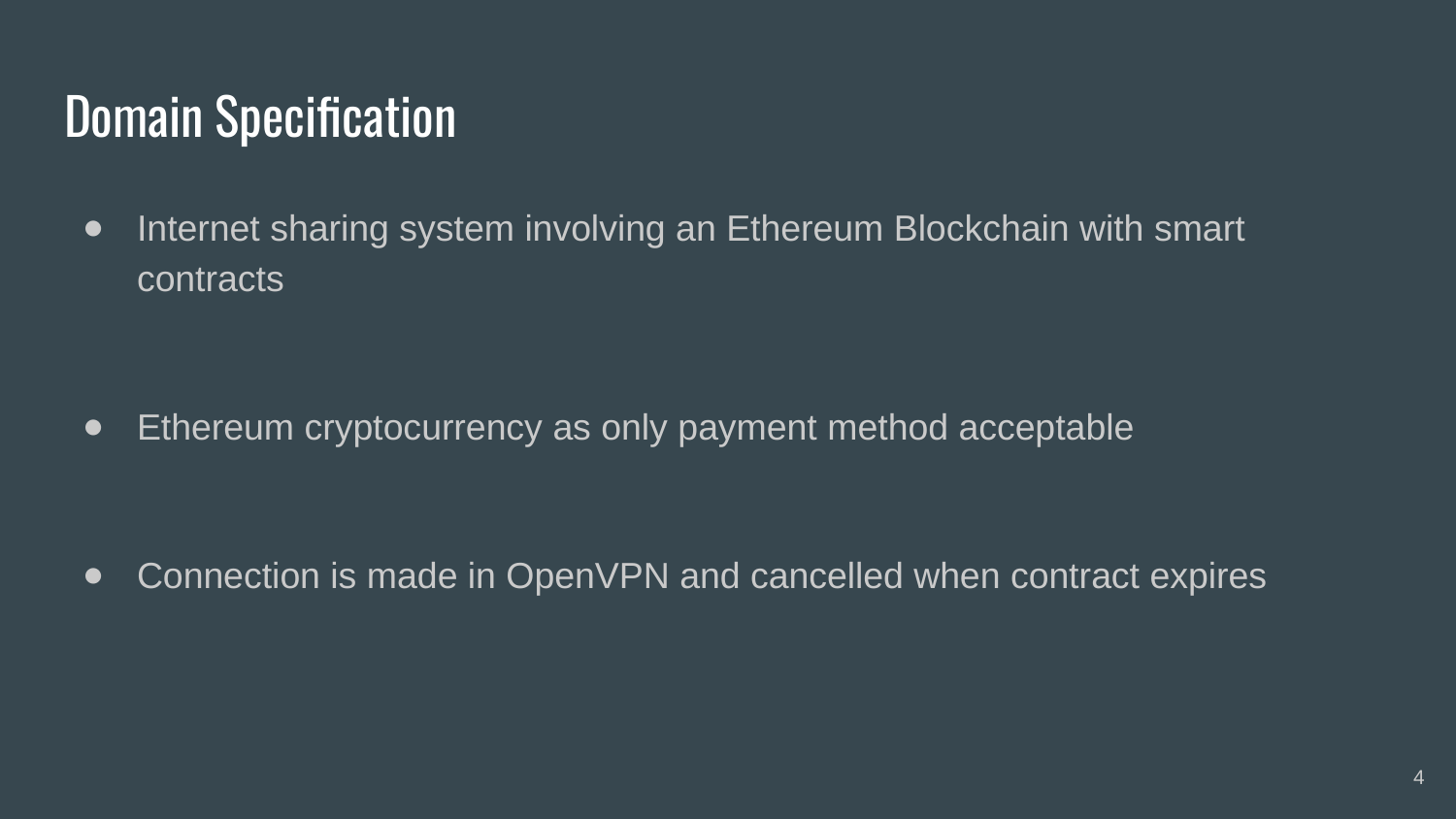

# Domain Specification
Internet sharing system involving an Ethereum Blockchain with smart contracts

Ethereum cryptocurrency as only payment method acceptable

Connection is made in OpenVPN and cancelled when contract expires
4